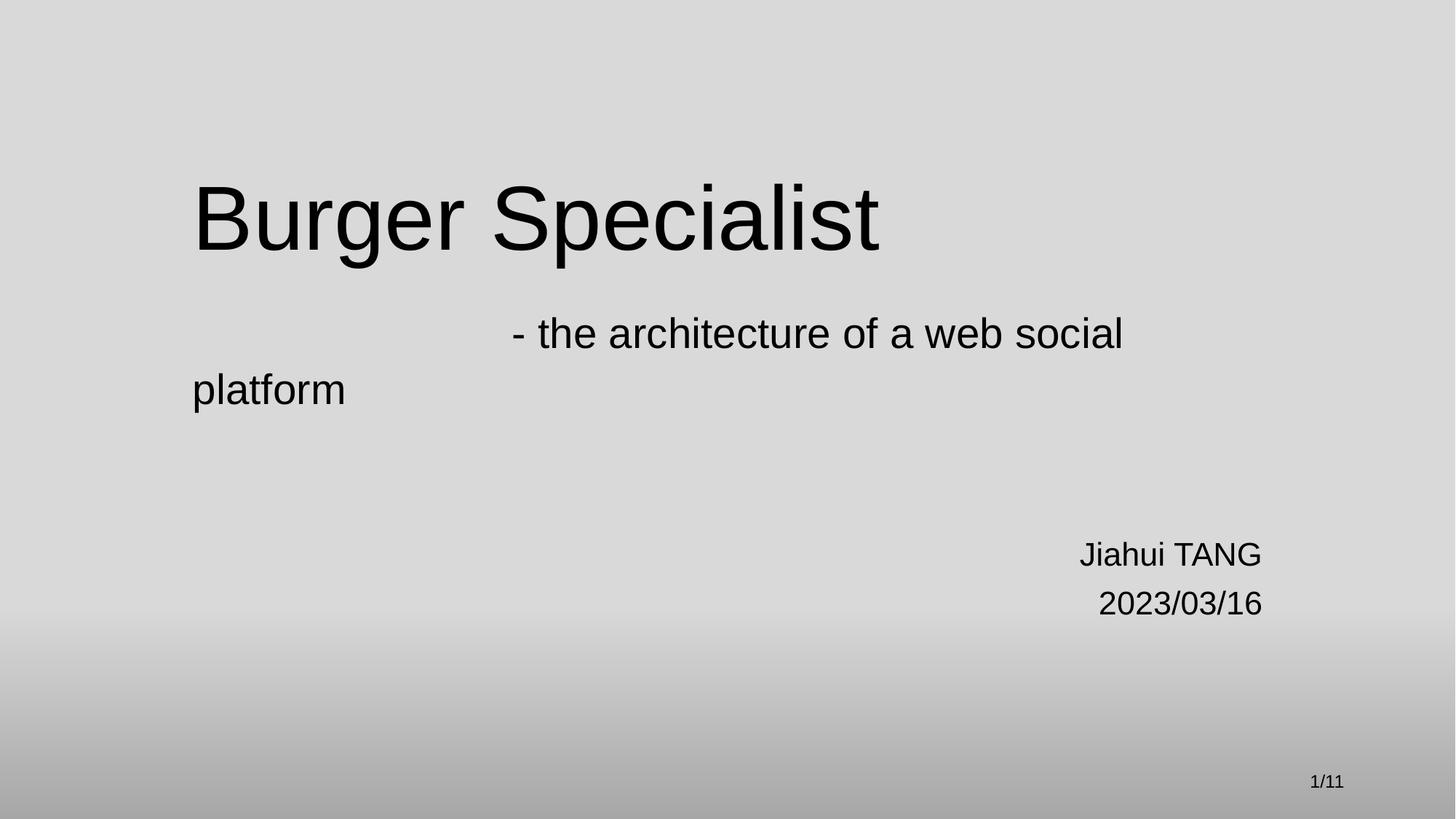

# Burger Specialist - the architecture of a web social platform

Jiahui TANG
2023/03/16
1/11